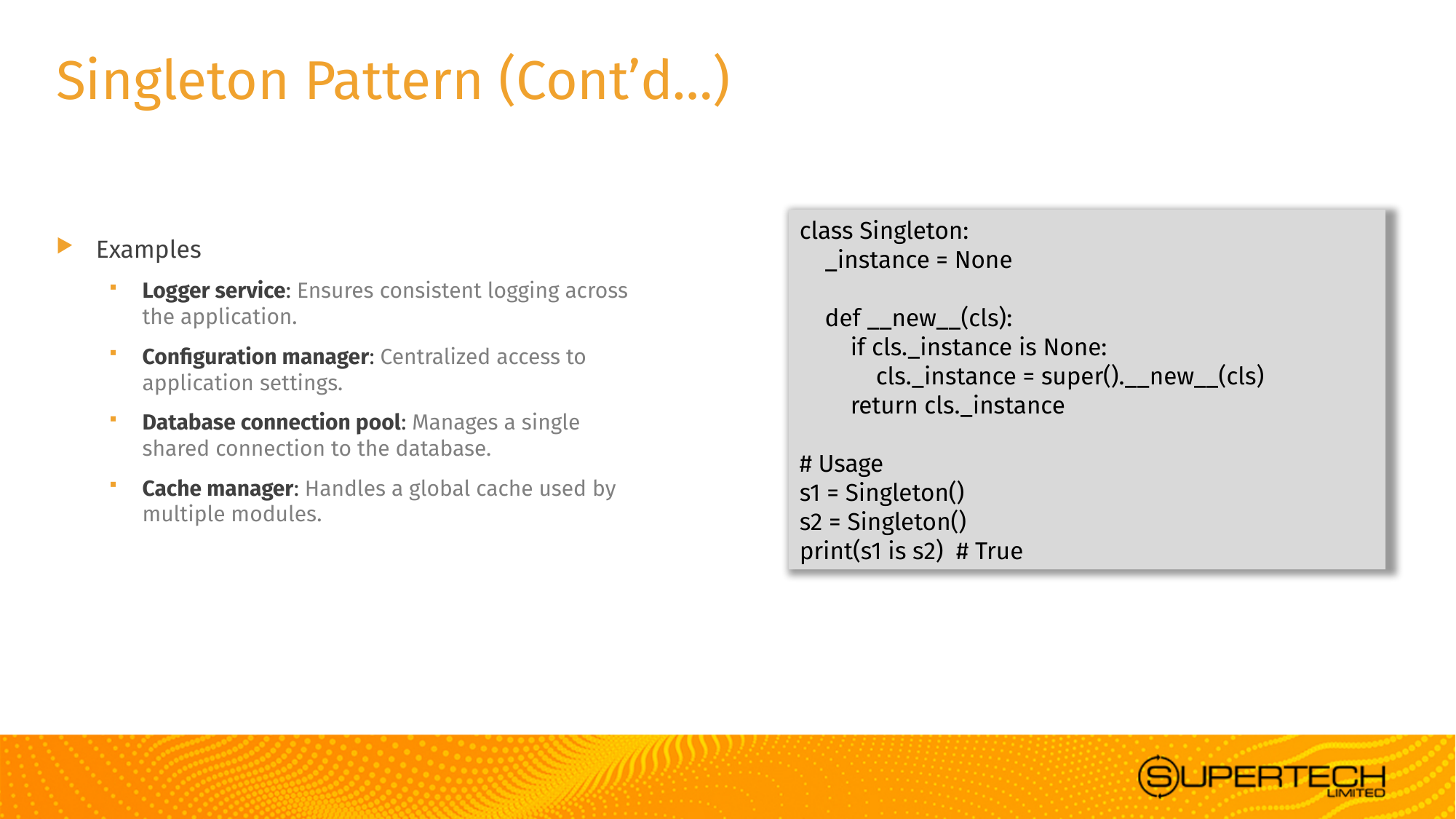

# Singleton Pattern (Cont’d…)
class Singleton:
    _instance = None

    def __new__(cls):
        if cls._instance is None:
            cls._instance = super().__new__(cls)
        return cls._instance

# Usage
s1 = Singleton()
s2 = Singleton()
print(s1 is s2)  # True
Examples
Logger service: Ensures consistent logging across the application.
Configuration manager: Centralized access to application settings.
Database connection pool: Manages a single shared connection to the database.
Cache manager: Handles a global cache used by multiple modules.